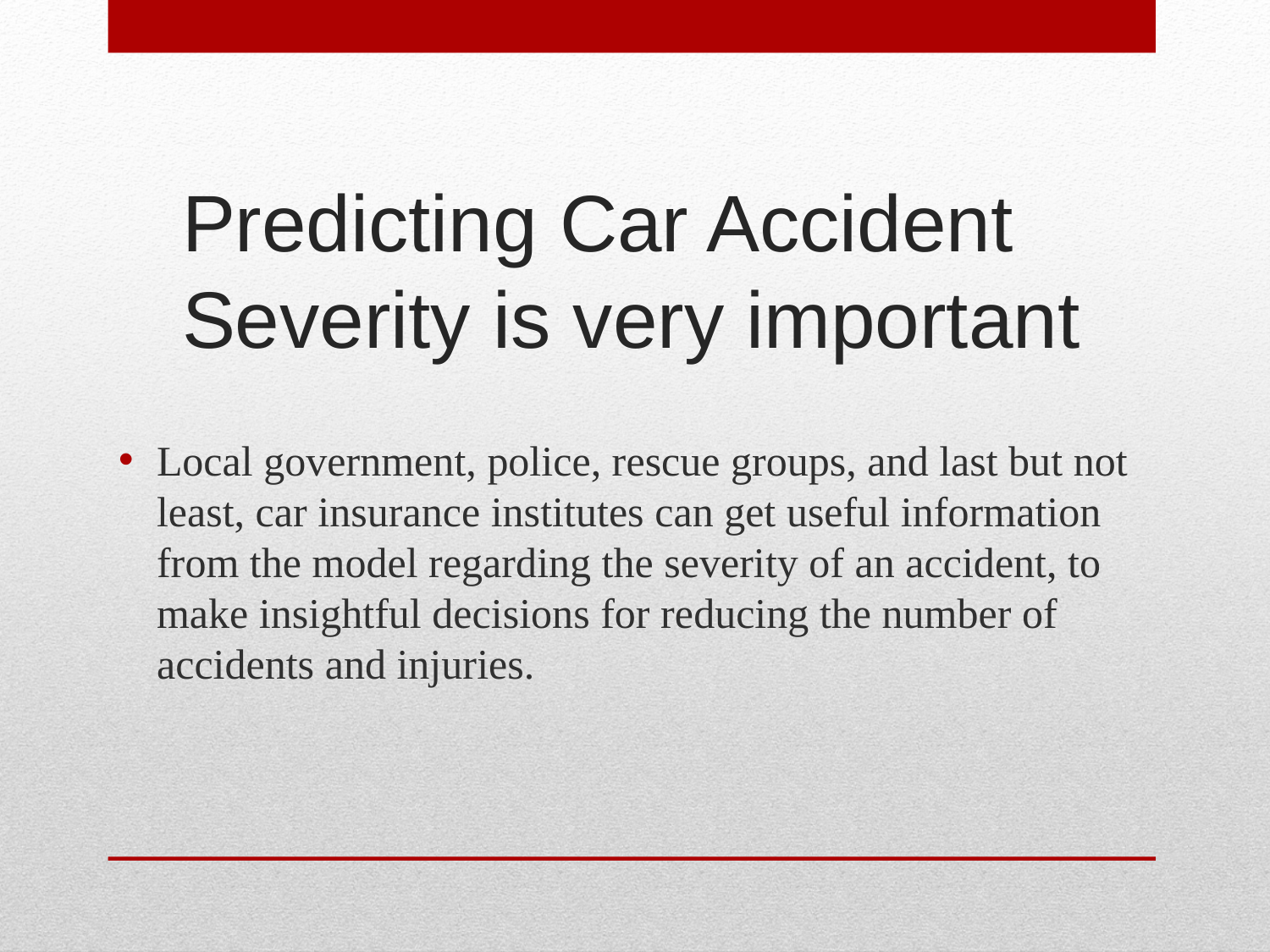

Predicting Car Accident Severity is very important
Local government, police, rescue groups, and last but not least, car insurance institutes can get useful information from the model regarding the severity of an accident, to make insightful decisions for reducing the number of accidents and injuries.